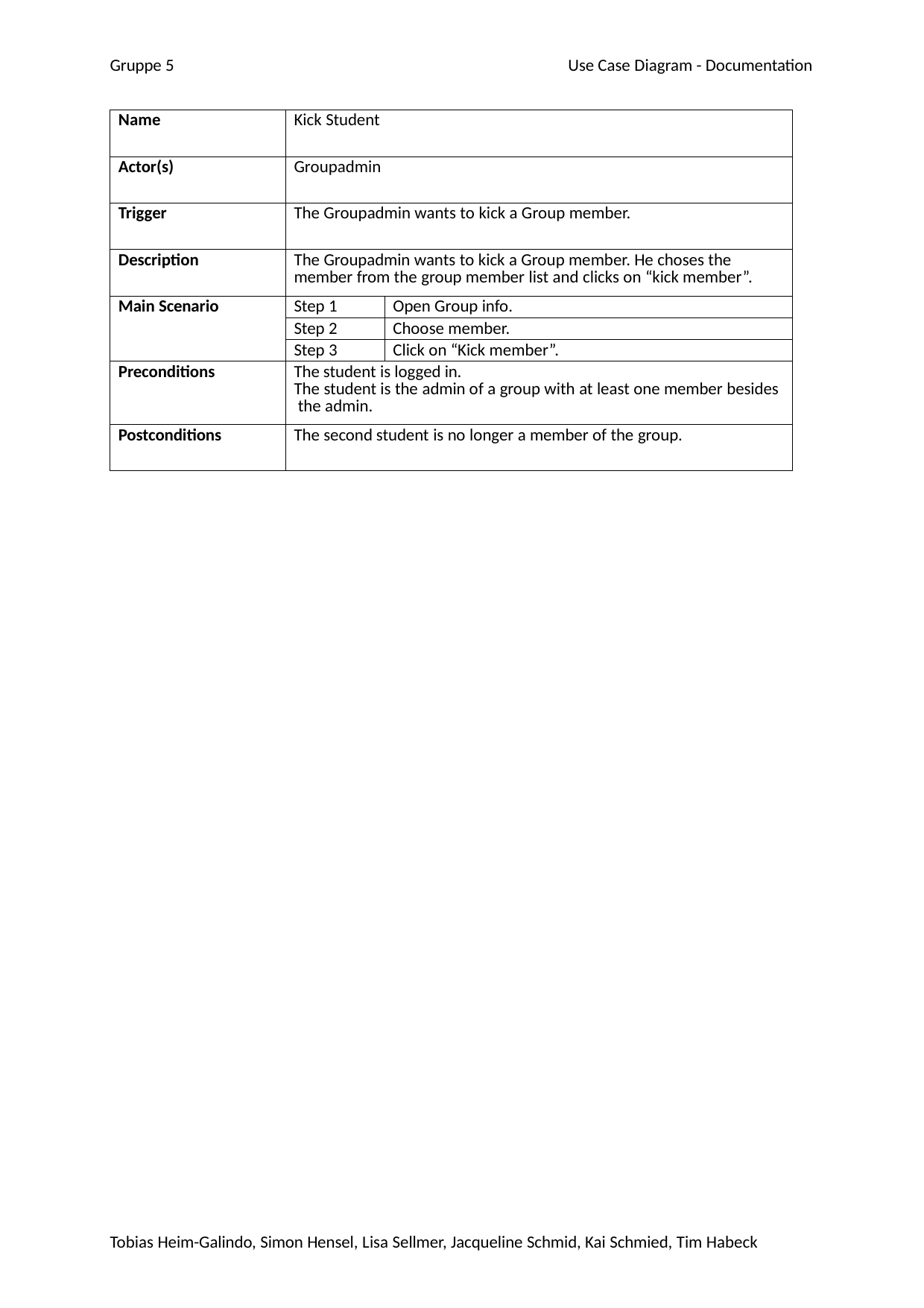

Gruppe 5
Use Case Diagram - Documentation
| Name | Kick Student |  |
| --- | --- | --- |
| Actor(s) | Groupadmin |  |
| Trigger | The Groupadmin wants to kick a Group member. |  |
| Description | The Groupadmin wants to kick a Group member. He choses the member from the group member list and clicks on “kick member”. |  |
| Main Scenario | Step 1 | Open Group info. |
|  | Step 2 | Choose member. |
|  | Step 3 | Click on “Kick member”. |
| Preconditions | The student is logged in. The student is the admin of a group with at least one member besides the admin. |  |
| Postconditions | The second student is no longer a member of the group. |  |
Tobias Heim-Galindo, Simon Hensel, Lisa Sellmer, Jacqueline Schmid, Kai Schmied, Tim Habeck